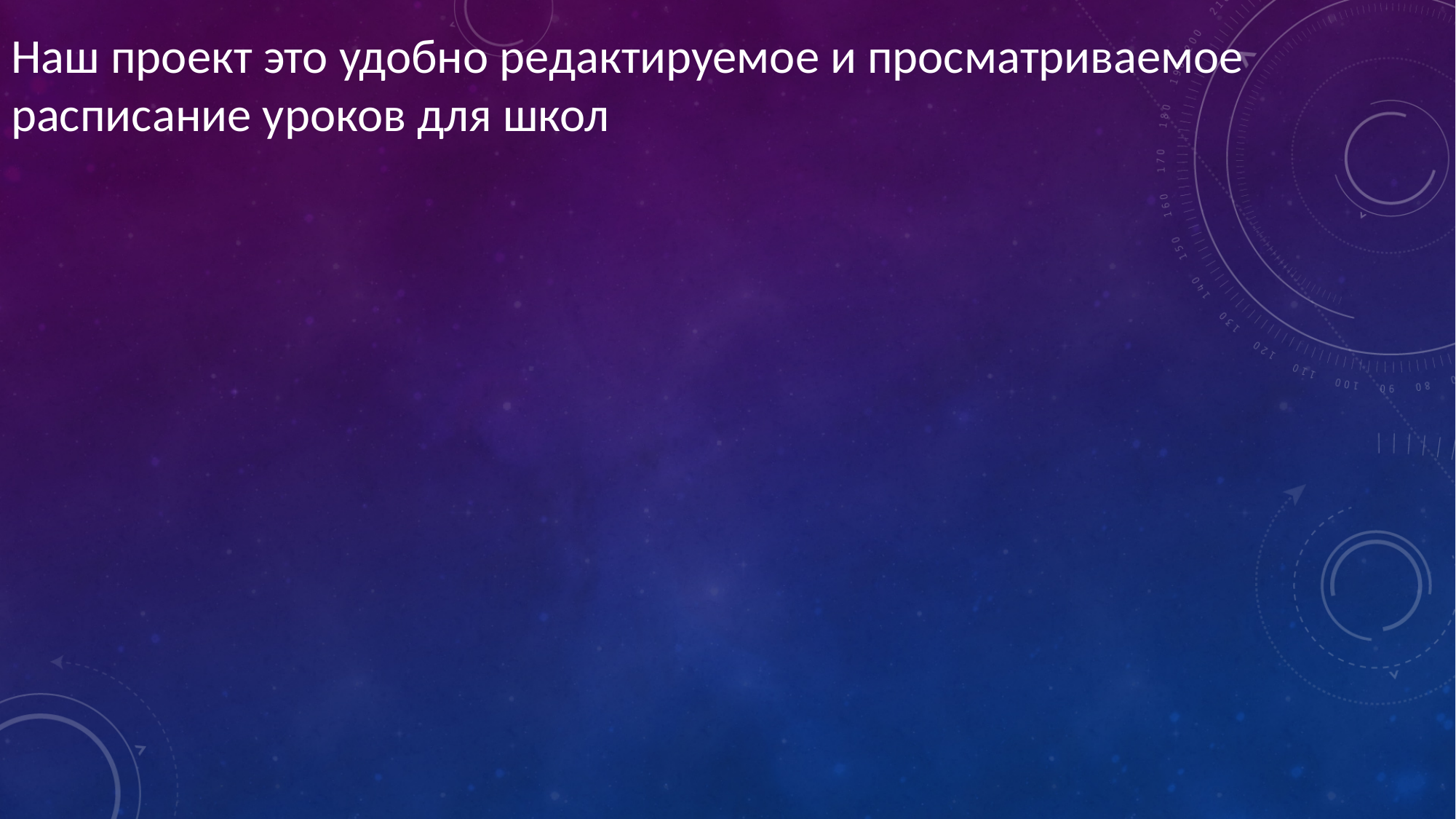

# Наш проект это удобно редактируемое и просматриваемое расписание уроков для школ